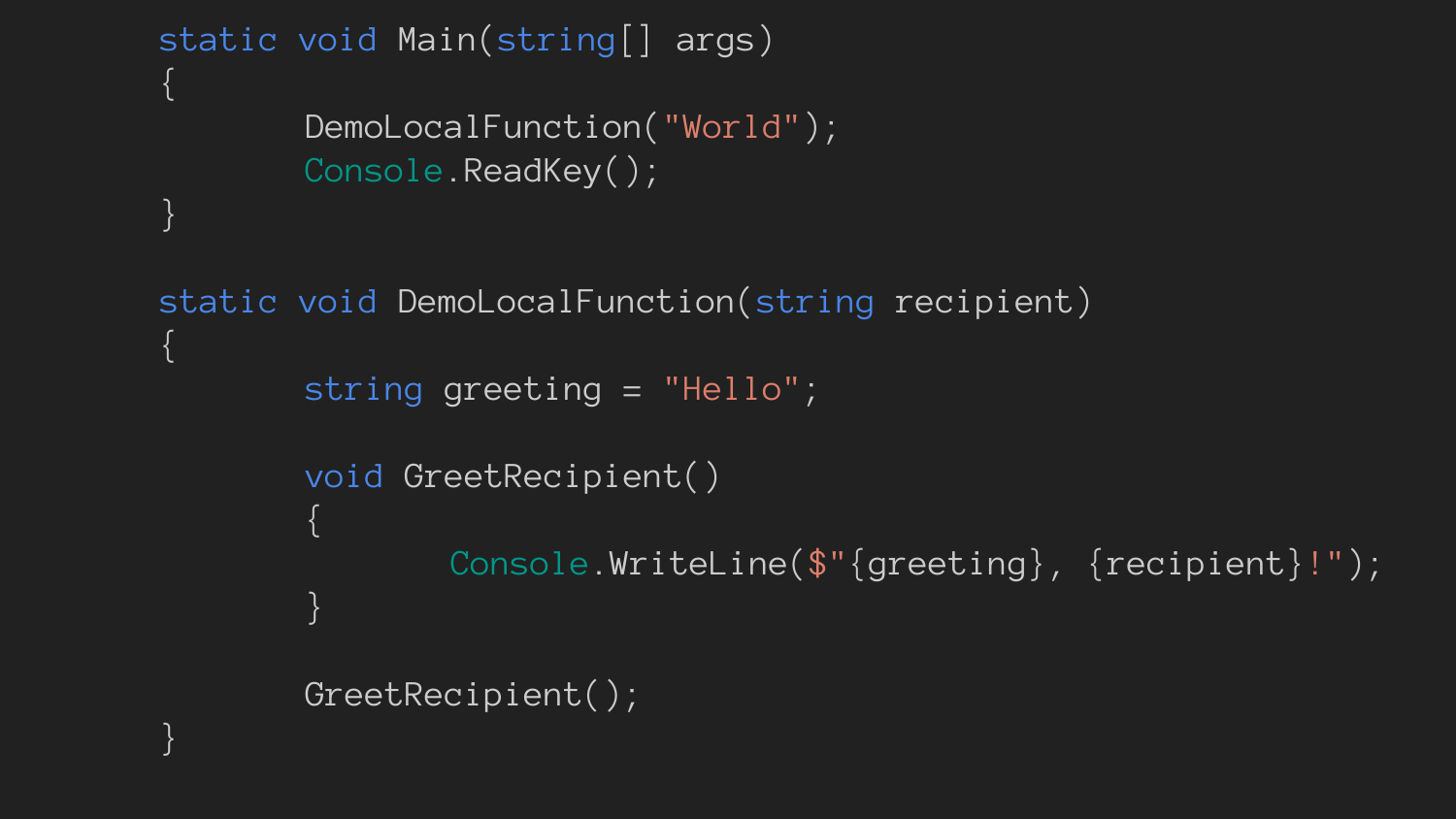

static void Main(string[] args)
{
	DemoLocalFunction("World");
	Console.ReadKey();
}

static void DemoLocalFunction(string recipient)
{
	string greeting = "Hello";

	void GreetRecipient()
	{
		Console.WriteLine($"{greeting}, {recipient}!");
	}

	GreetRecipient();
}